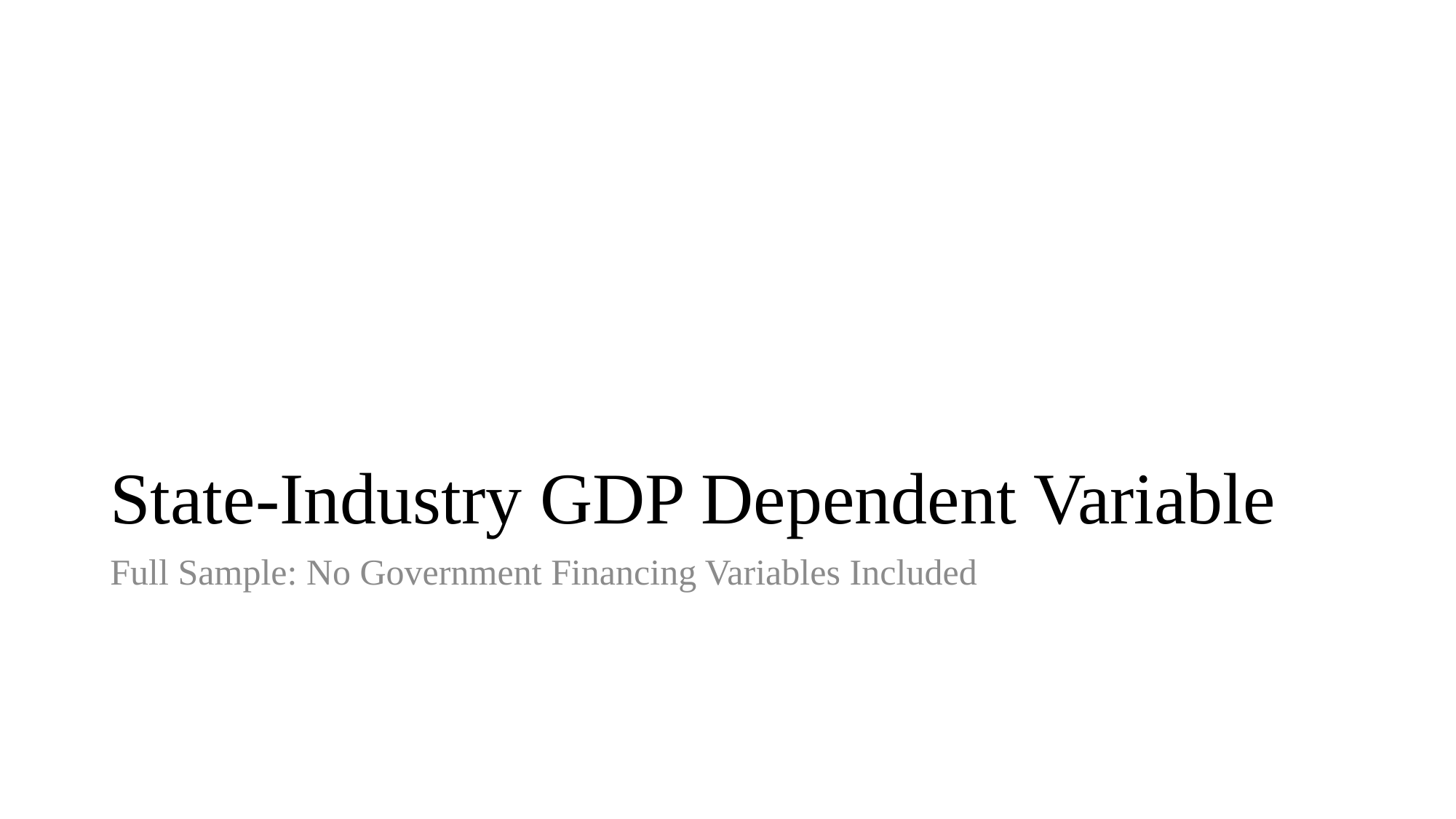

# State-Industry GDP Dependent Variable
Full Sample: No Government Financing Variables Included